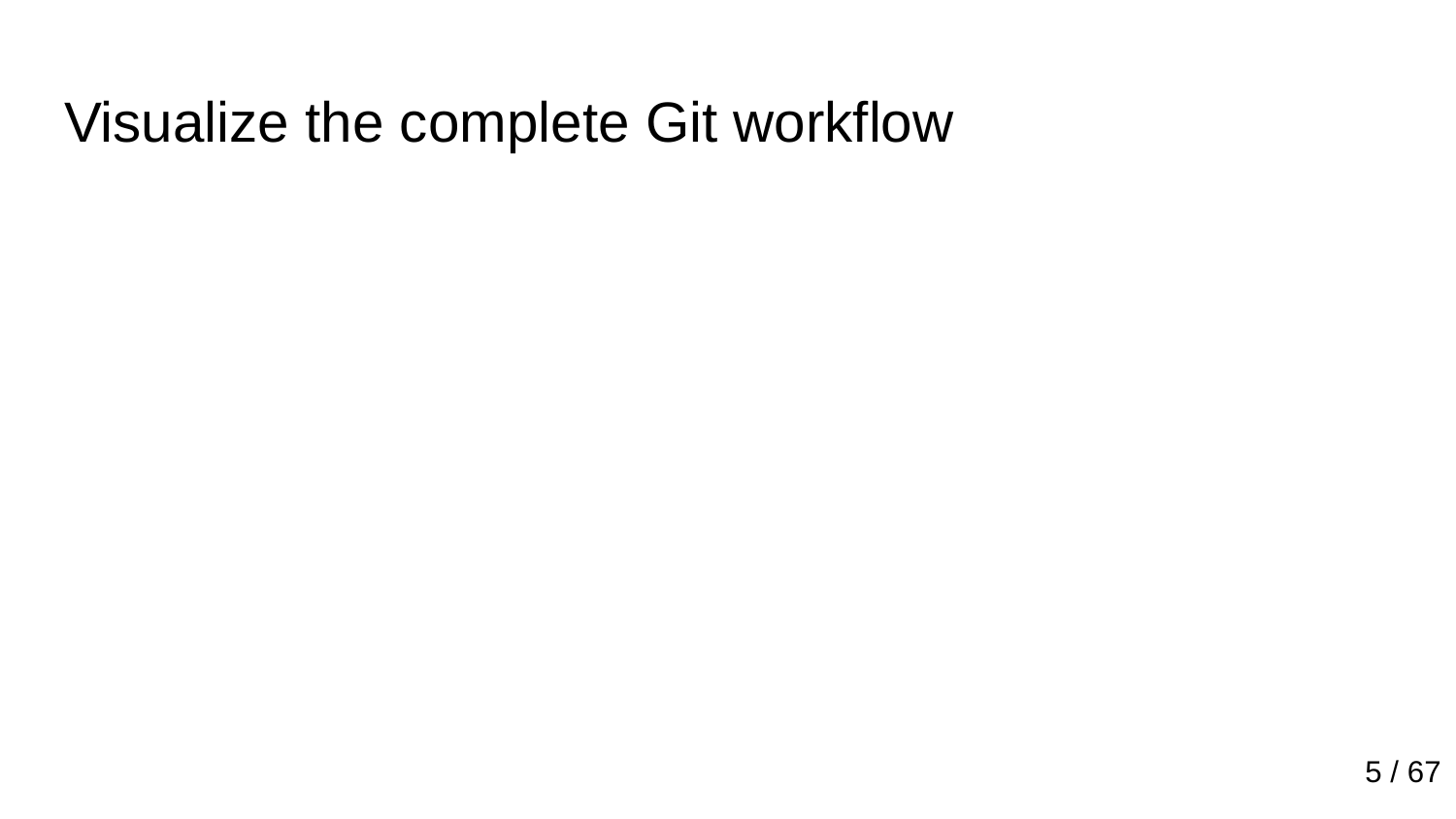

# Visualize the complete Git workflow

5 / 67